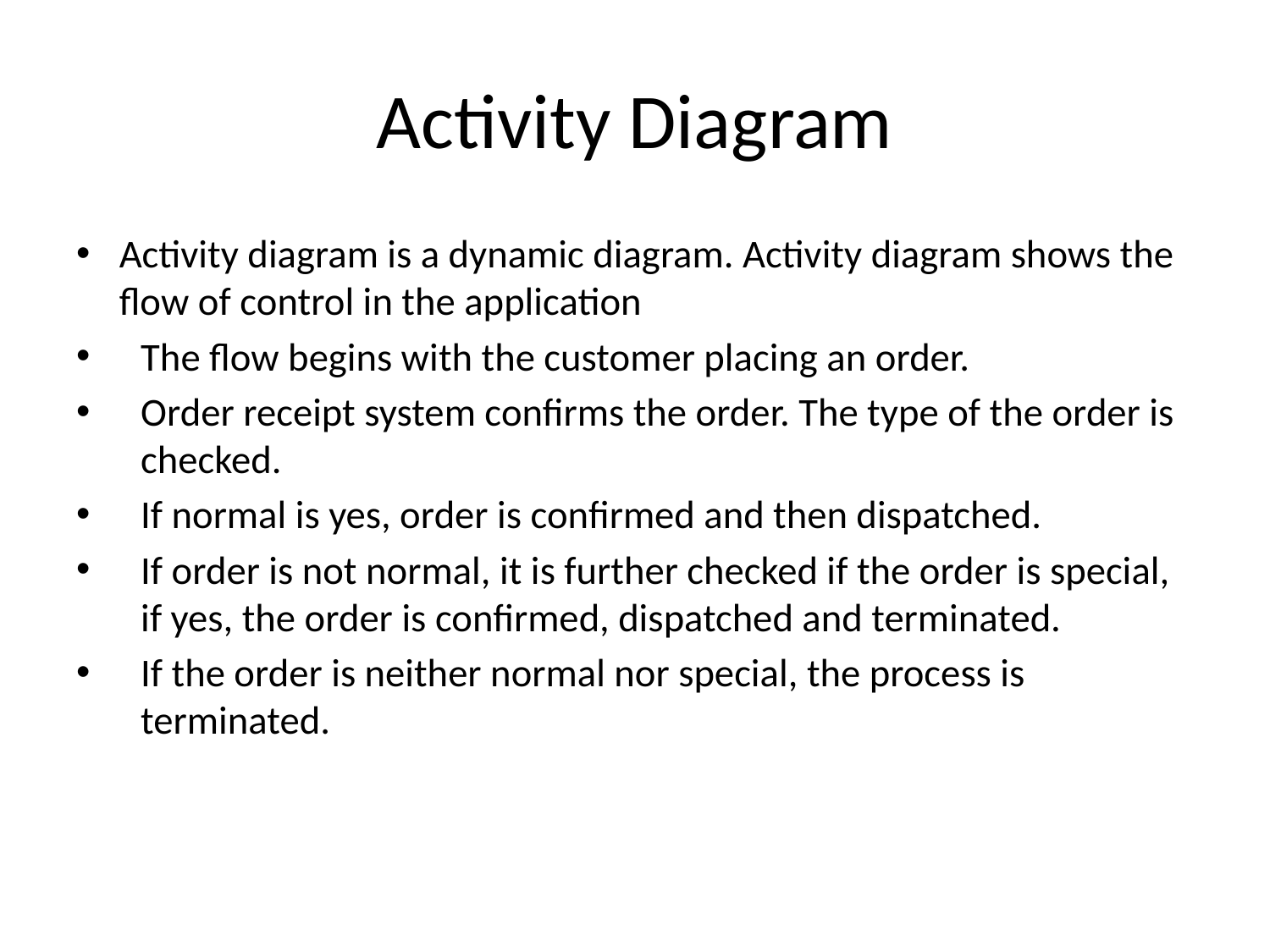

# Activity Diagram
Activity diagram is a dynamic diagram. Activity diagram shows the flow of control in the application
The flow begins with the customer placing an order.
Order receipt system confirms the order. The type of the order is checked.
If normal is yes, order is confirmed and then dispatched.
If order is not normal, it is further checked if the order is special, if yes, the order is confirmed, dispatched and terminated.
If the order is neither normal nor special, the process is terminated.